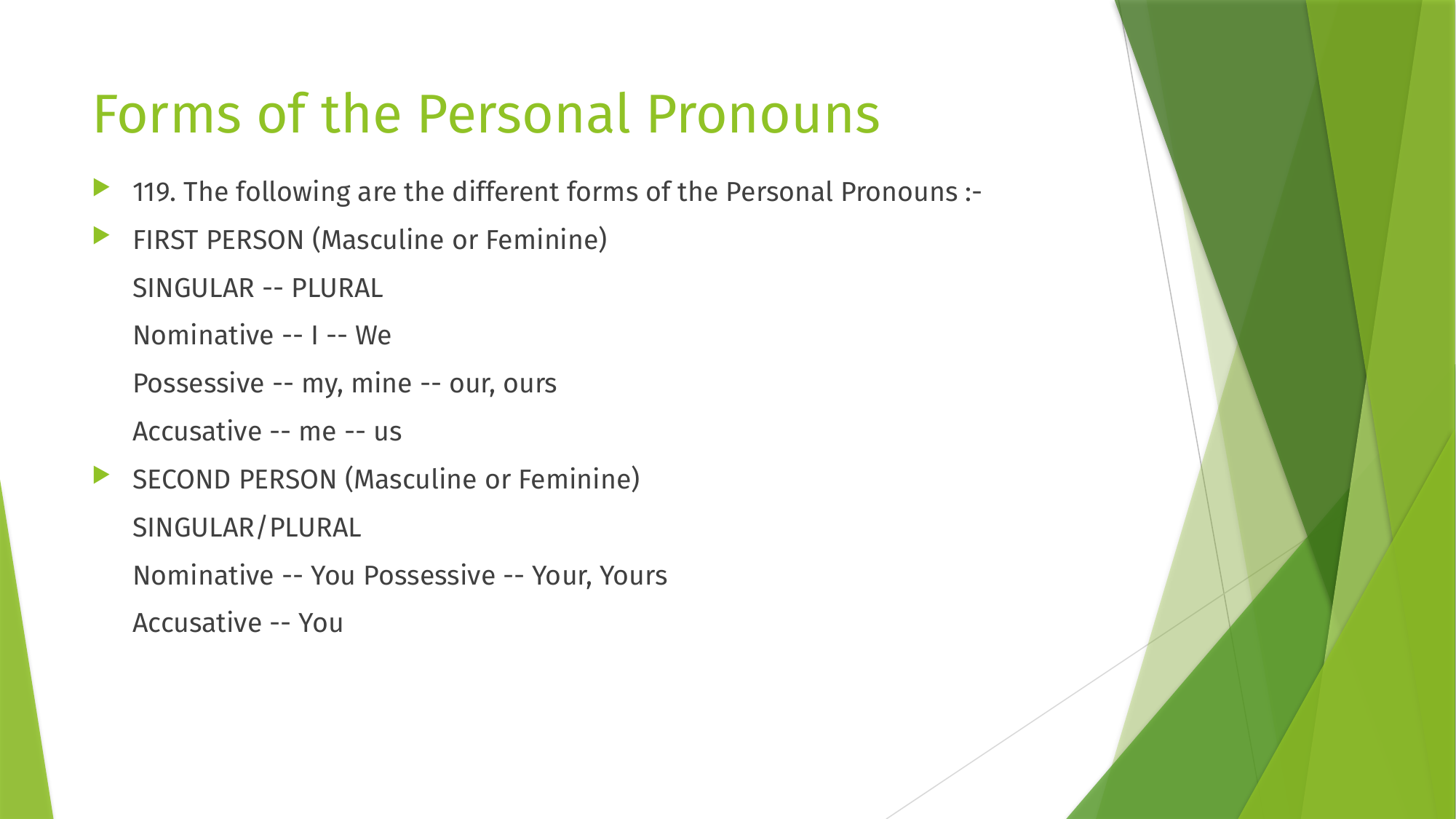

# Forms of the Personal Pronouns
119. The following are the different forms of the Personal Pronouns :-
FIRST PERSON (Masculine or Feminine)
	SINGULAR -- PLURAL
	Nominative -- I -- We
	Possessive -- my, mine -- our, ours
	Accusative -- me -- us
SECOND PERSON (Masculine or Feminine)
	SINGULAR/PLURAL
	Nominative -- You Possessive -- Your, Yours
	Accusative -- You